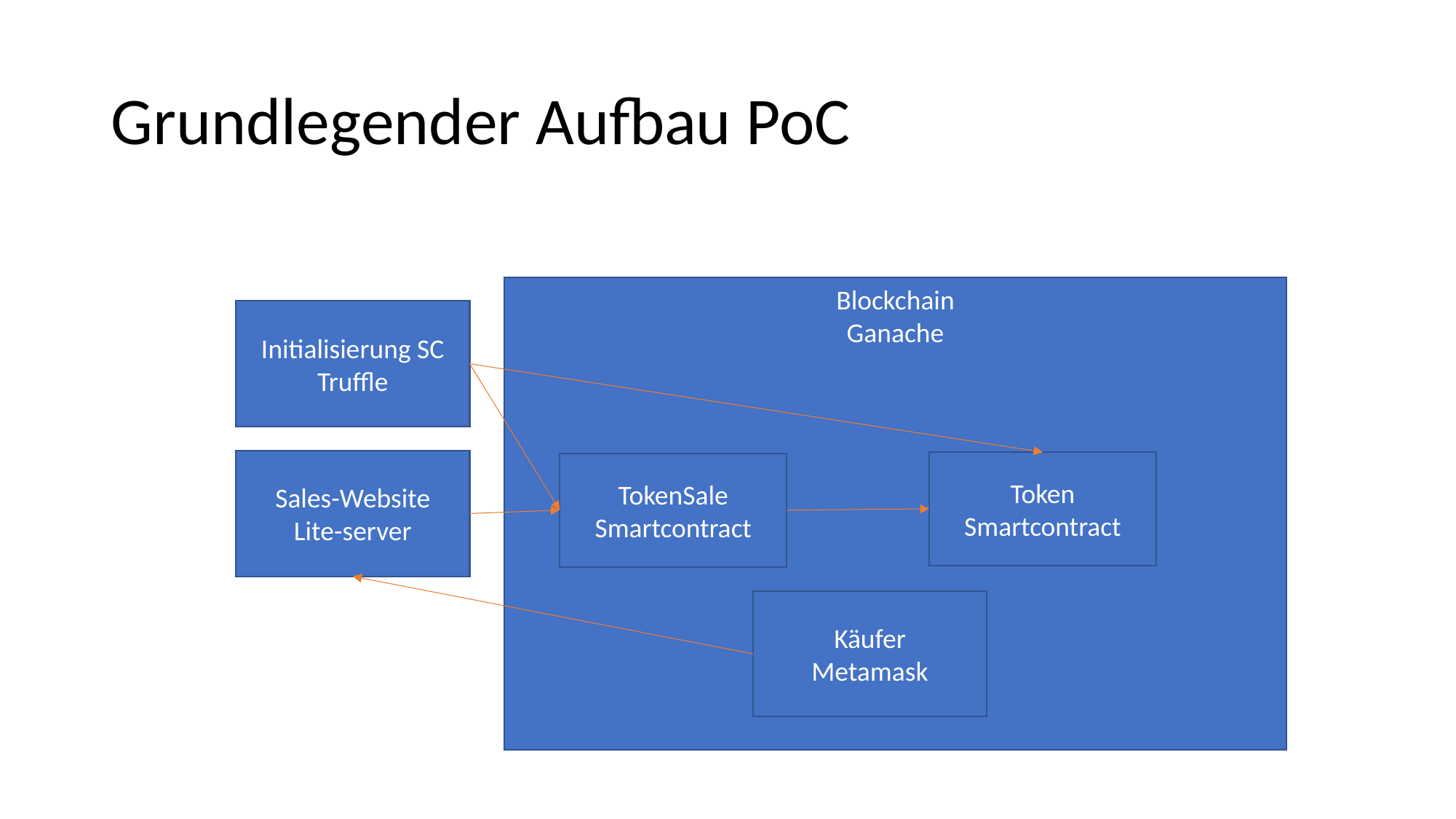

# Grundlegender Aufbau PoC
Blockchain
Ganache
Initialisierung SC
Truffle
Sales-Website
Lite-server
Token
Smartcontract
TokenSale
Smartcontract
Käufer
Metamask